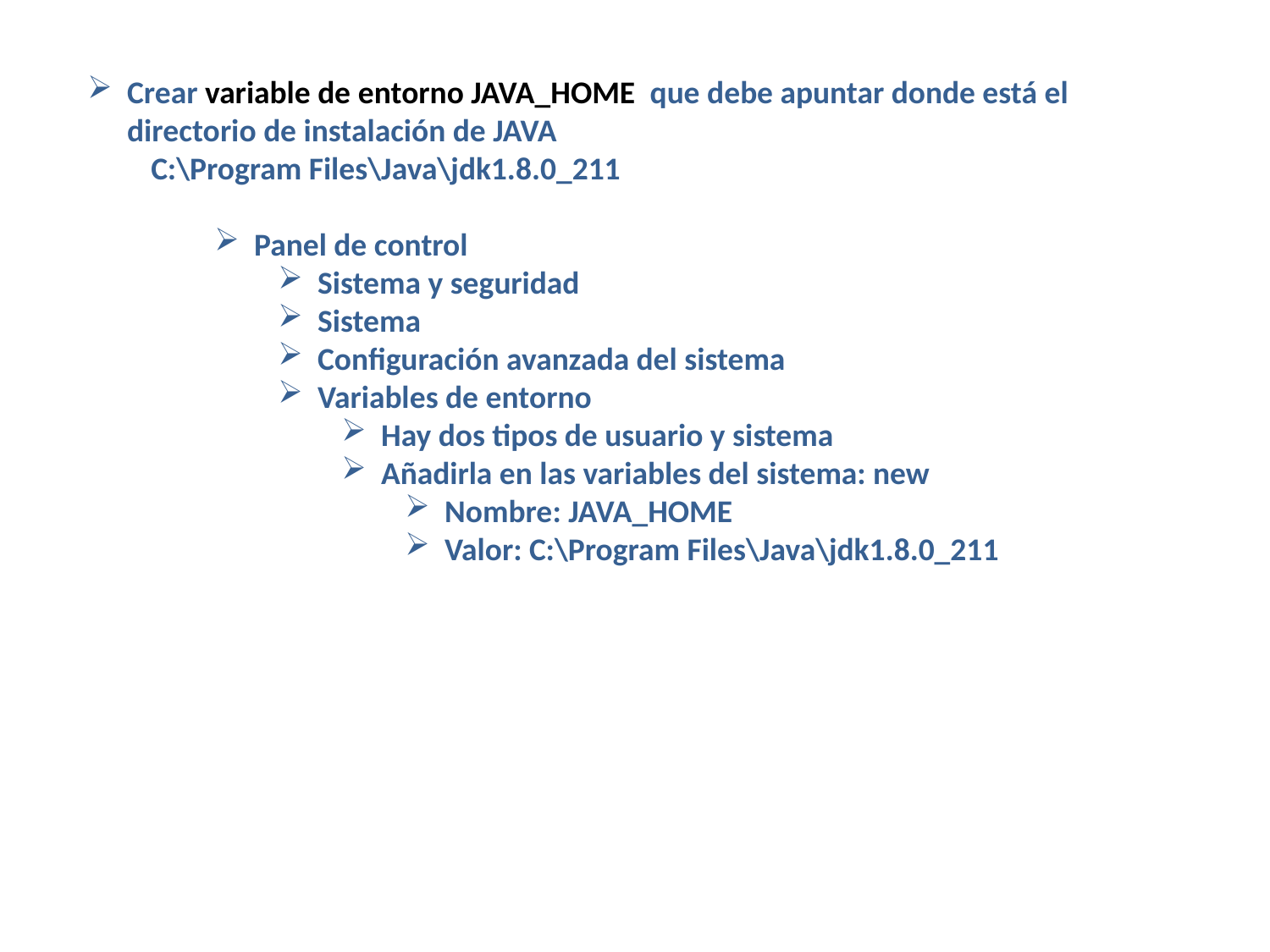

Crear variable de entorno JAVA_HOME  que debe apuntar donde está el directorio de instalación de JAVA
C:\Program Files\Java\jdk1.8.0_211

Panel de control
Sistema y seguridad
Sistema
Configuración avanzada del sistema
Variables de entorno
Hay dos tipos de usuario y sistema
Añadirla en las variables del sistema: new
Nombre: JAVA_HOME
Valor: C:\Program Files\Java\jdk1.8.0_211